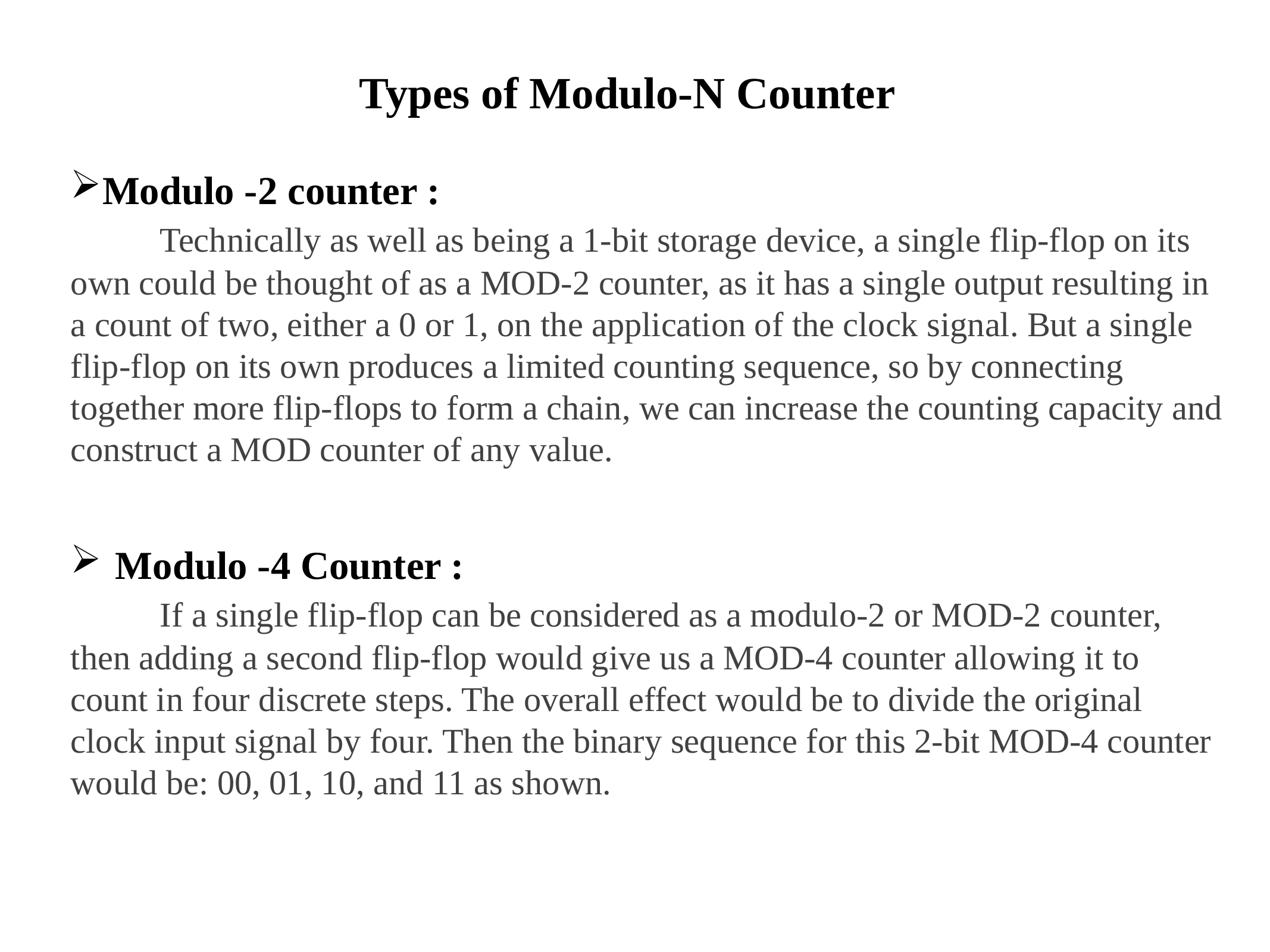

Types of Modulo-N Counter
Modulo -2 counter :
	Technically as well as being a 1-bit storage device, a single flip-flop on its own could be thought of as a MOD-2 counter, as it has a single output resulting in a count of two, either a 0 or 1, on the application of the clock signal. But a single flip-flop on its own produces a limited counting sequence, so by connecting together more flip-flops to form a chain, we can increase the counting capacity and construct a MOD counter of any value.
Modulo -4 Counter :
	If a single flip-flop can be considered as a modulo-2 or MOD-2 counter, then adding a second flip-flop would give us a MOD-4 counter allowing it to count in four discrete steps. The overall effect would be to divide the original clock input signal by four. Then the binary sequence for this 2-bit MOD-4 counter would be: 00, 01, 10, and 11 as shown.